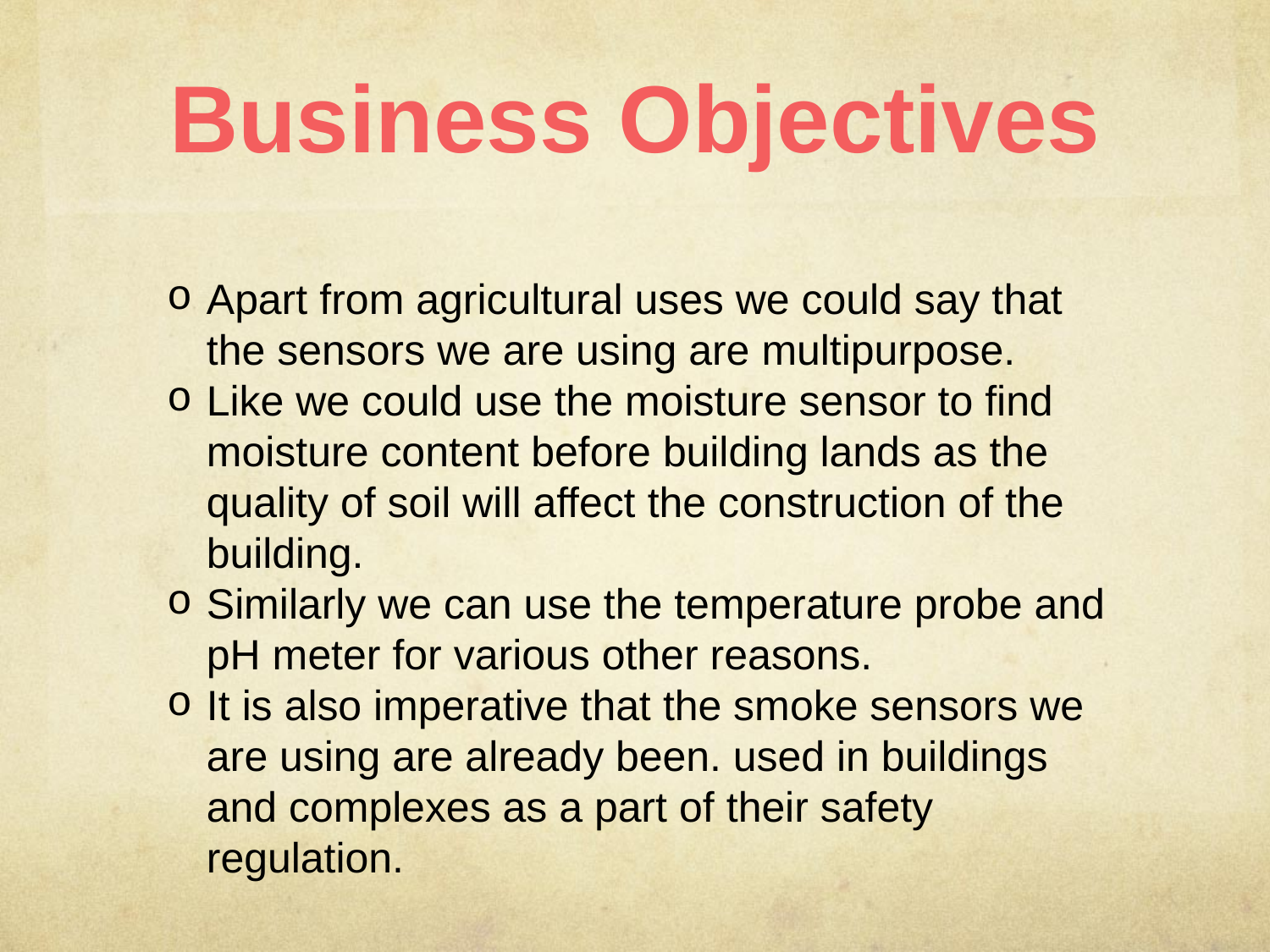

Business Objectives
Apart from agricultural uses we could say that the sensors we are using are multipurpose.
Like we could use the moisture sensor to find moisture content before building lands as the quality of soil will affect the construction of the building.
Similarly we can use the temperature probe and pH meter for various other reasons.
It is also imperative that the smoke sensors we are using are already been. used in buildings and complexes as a part of their safety regulation.